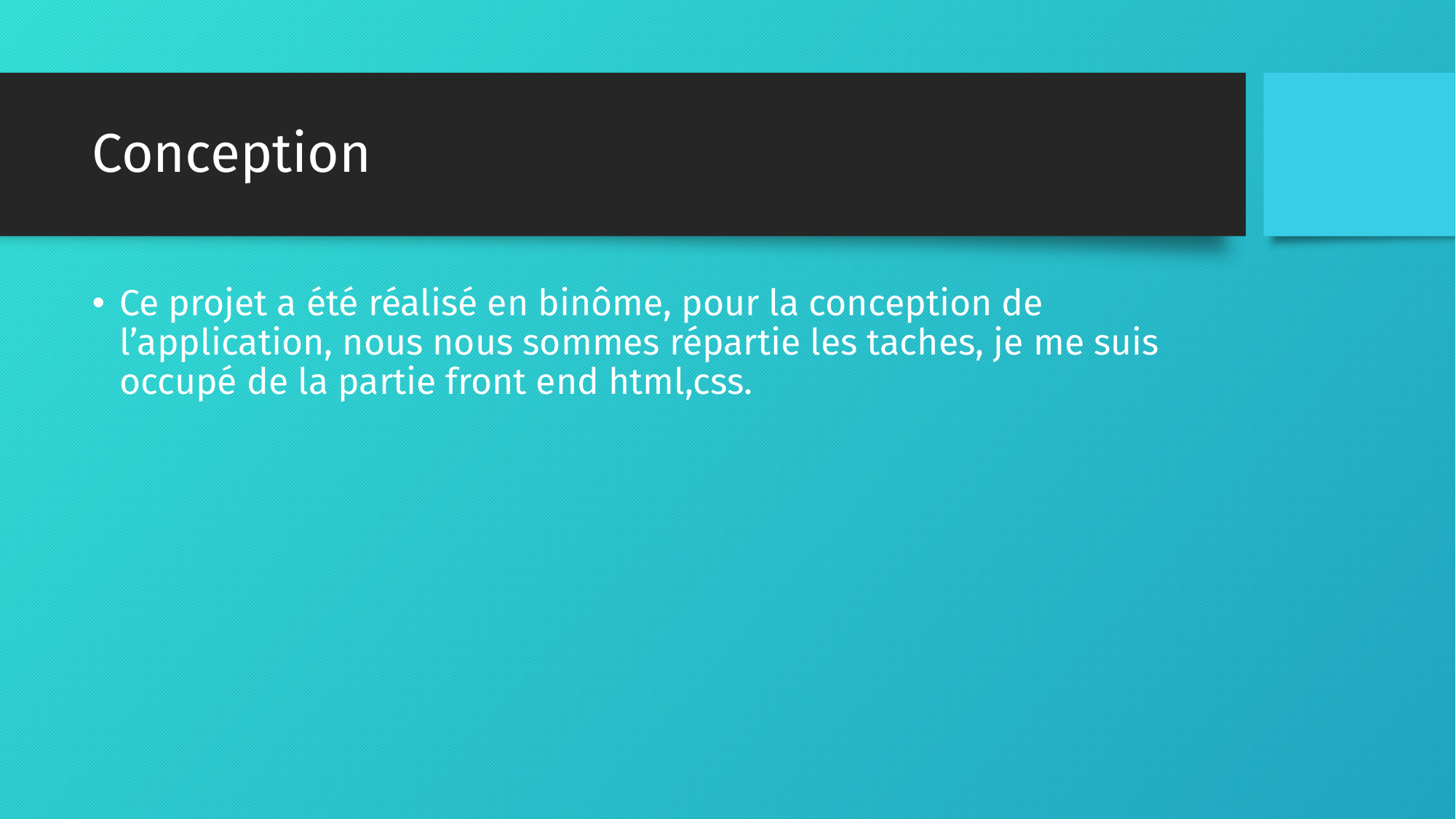

# Conception
Ce projet a été réalisé en binôme, pour la conception de l’application, nous nous sommes répartie les taches, je me suis occupé de la partie front end html,css.